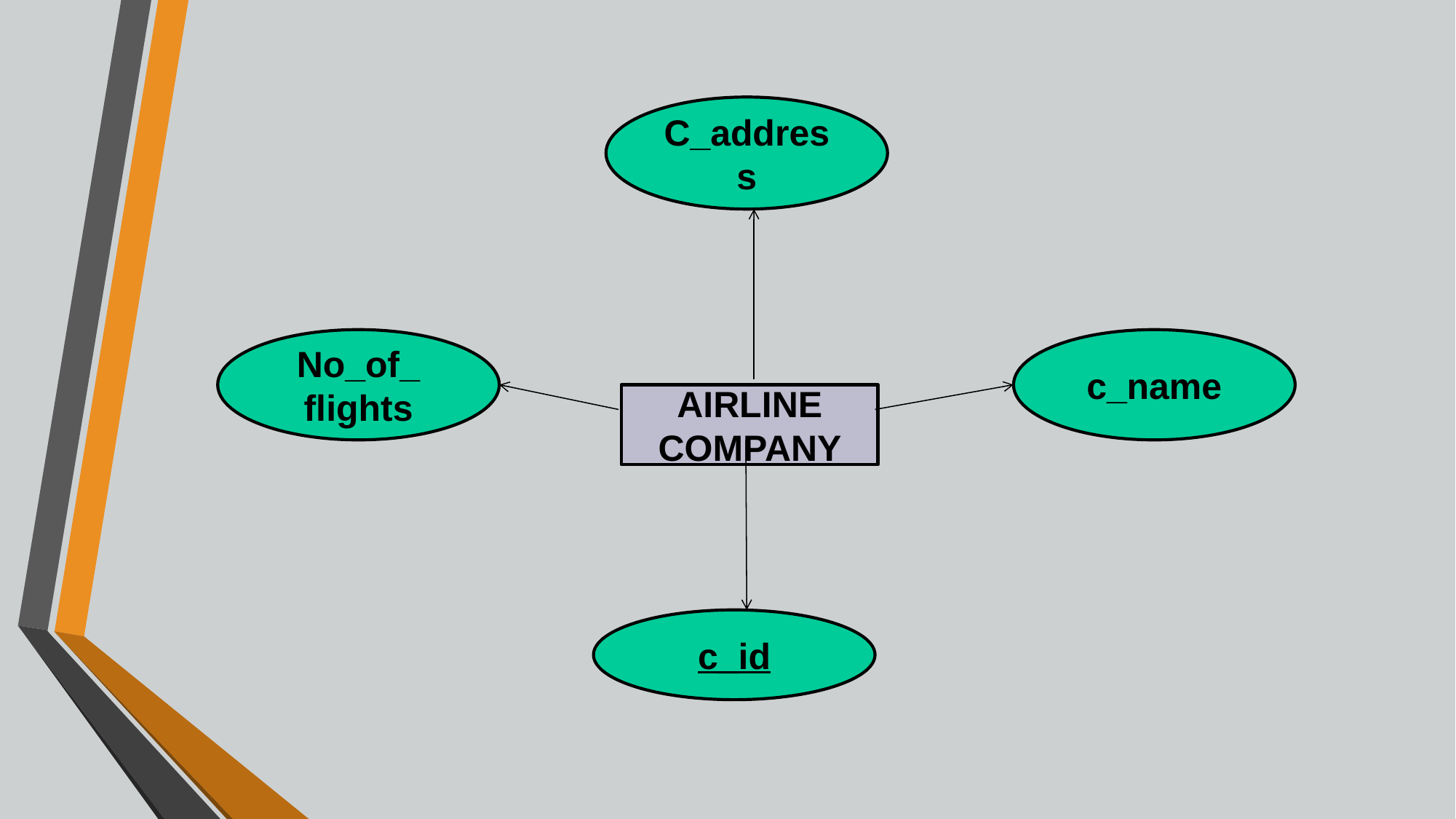

C_address
No_of_
flights
c_name
AIRLINE COMPANY
c_id